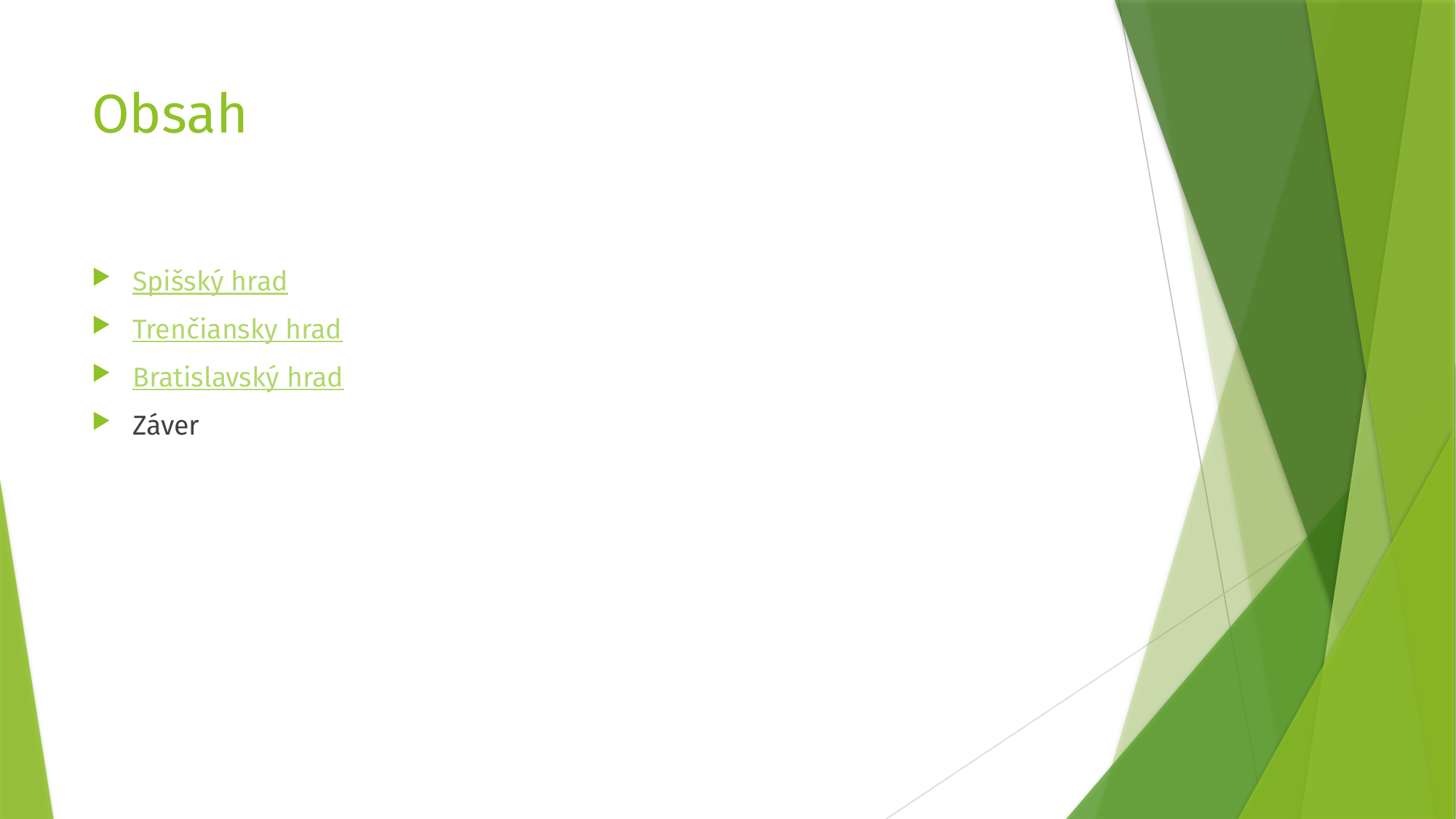

# Obsah
Spišský hrad
Trenčiansky hrad
Bratislavský hrad
Záver